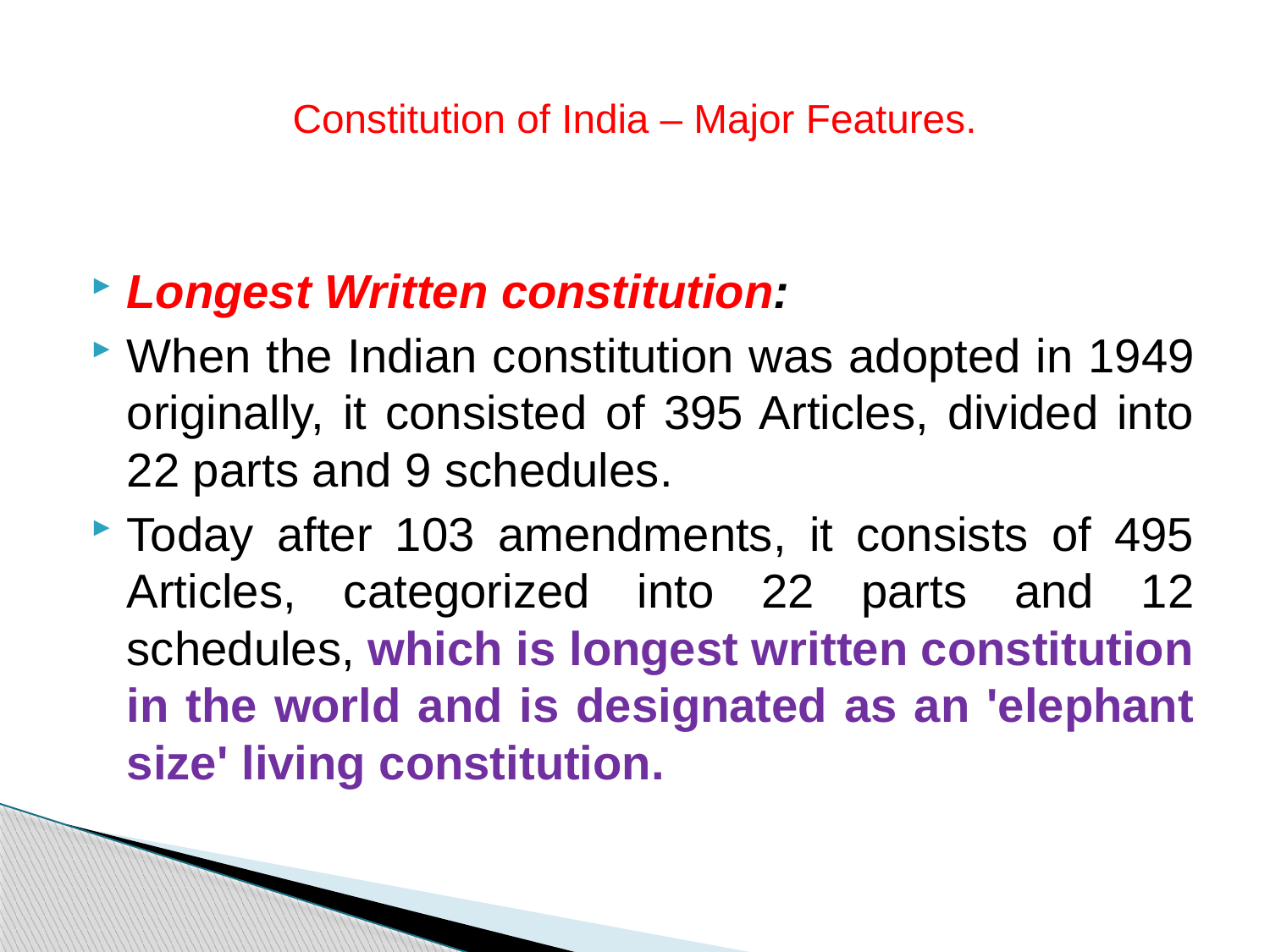

# Constitution of India – Major Features.

Longest Written constitution:
When the Indian constitution was adopted in 1949 originally, it consisted of 395 Articles, divided into 22 parts and 9 schedules.
Today after 103 amendments, it consists of 495 Articles, categorized into 22 parts and 12 schedules, which is longest written constitution in the world and is designated as an 'elephant size' living constitution.